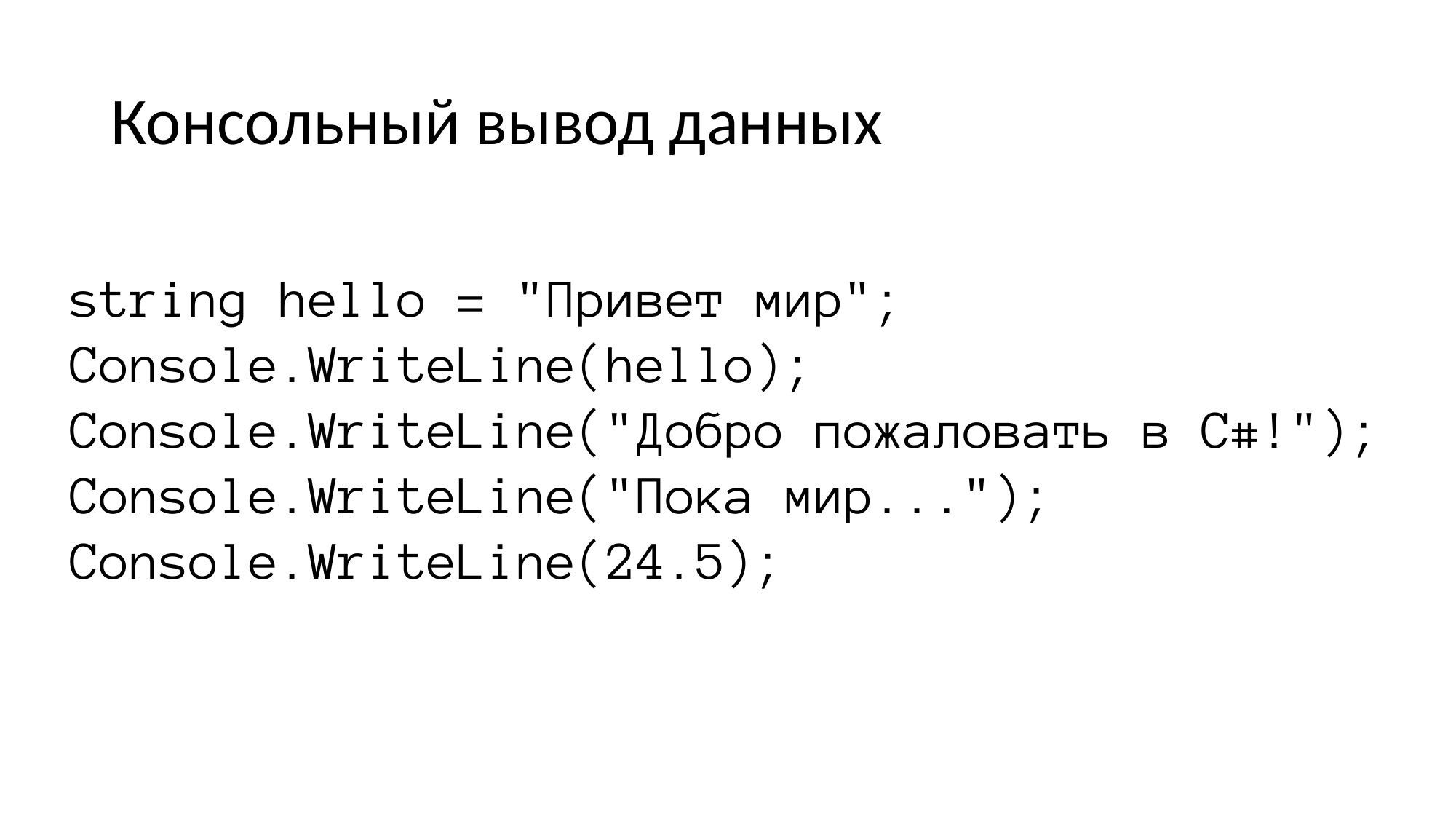

# Консольный вывод данных
string hello = "Привет мир";
Console.WriteLine(hello);
Console.WriteLine("Добро пожаловать в C#!");
Console.WriteLine("Пока мир...");
Console.WriteLine(24.5);